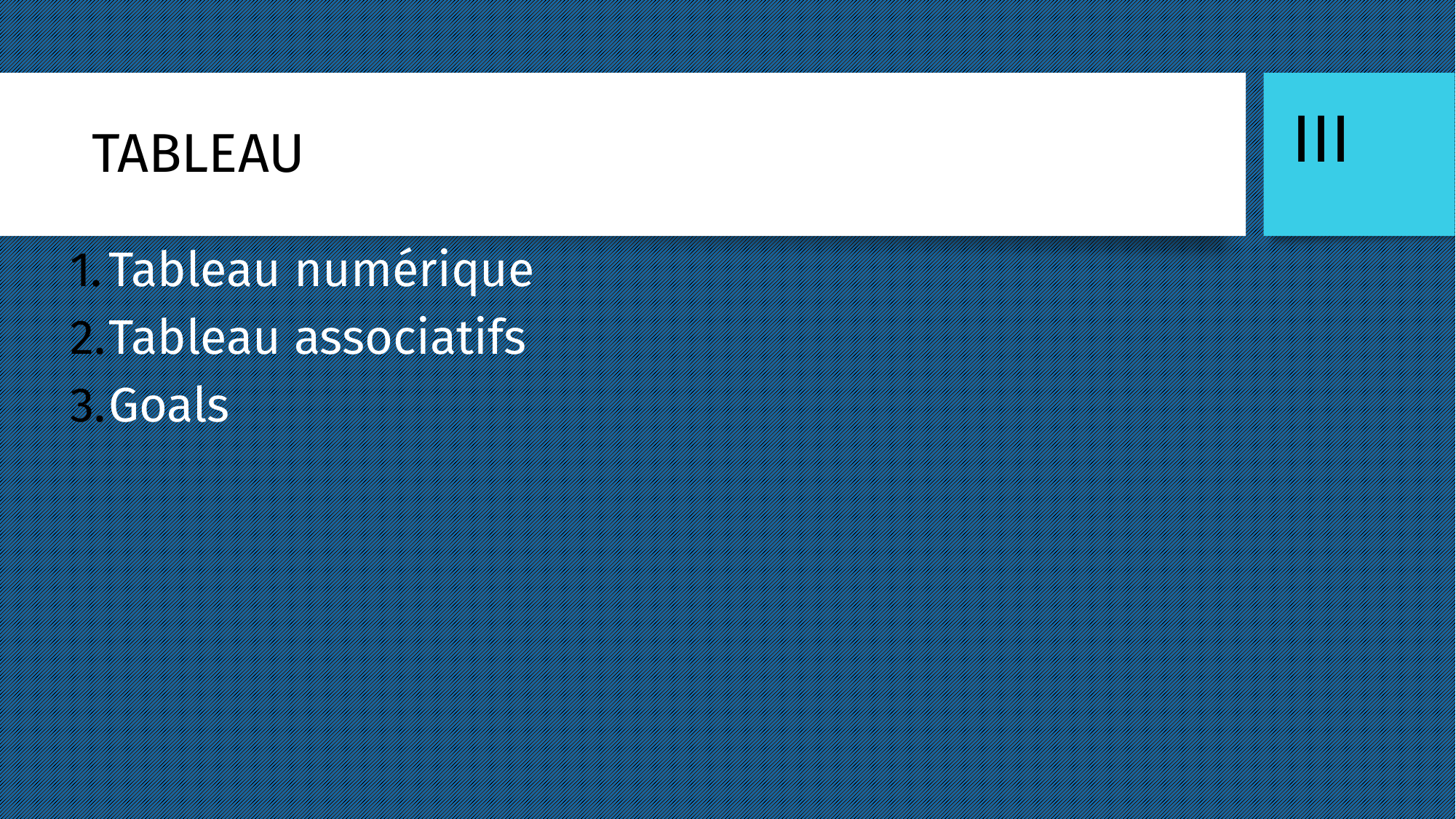

TABLEAU
III
Tableau numérique
Tableau associatifs
Goals